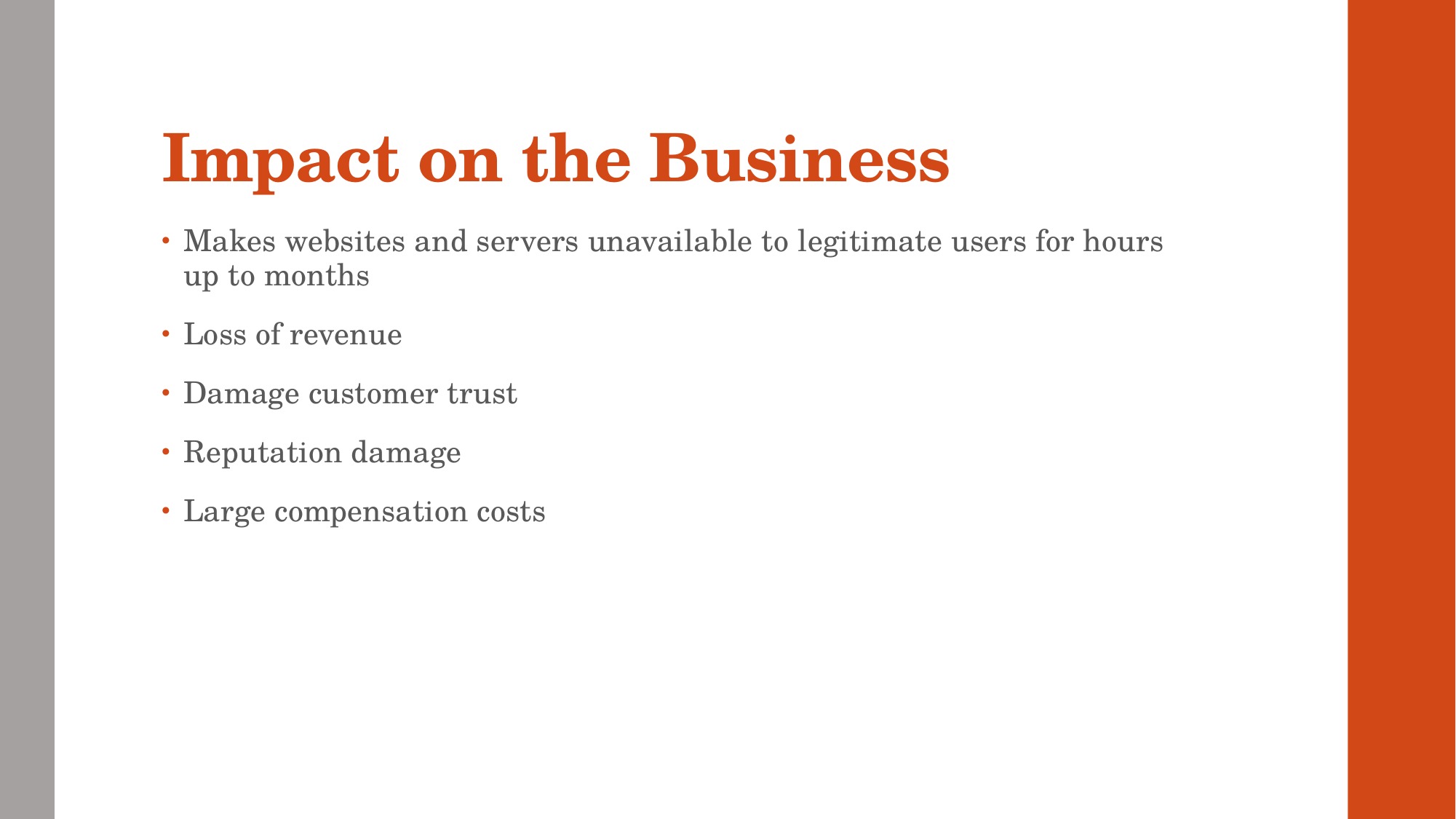

# Impact on the Business
Makes websites and servers unavailable to legitimate users for hours up to months
Loss of revenue
Damage customer trust
Reputation damage
Large compensation costs